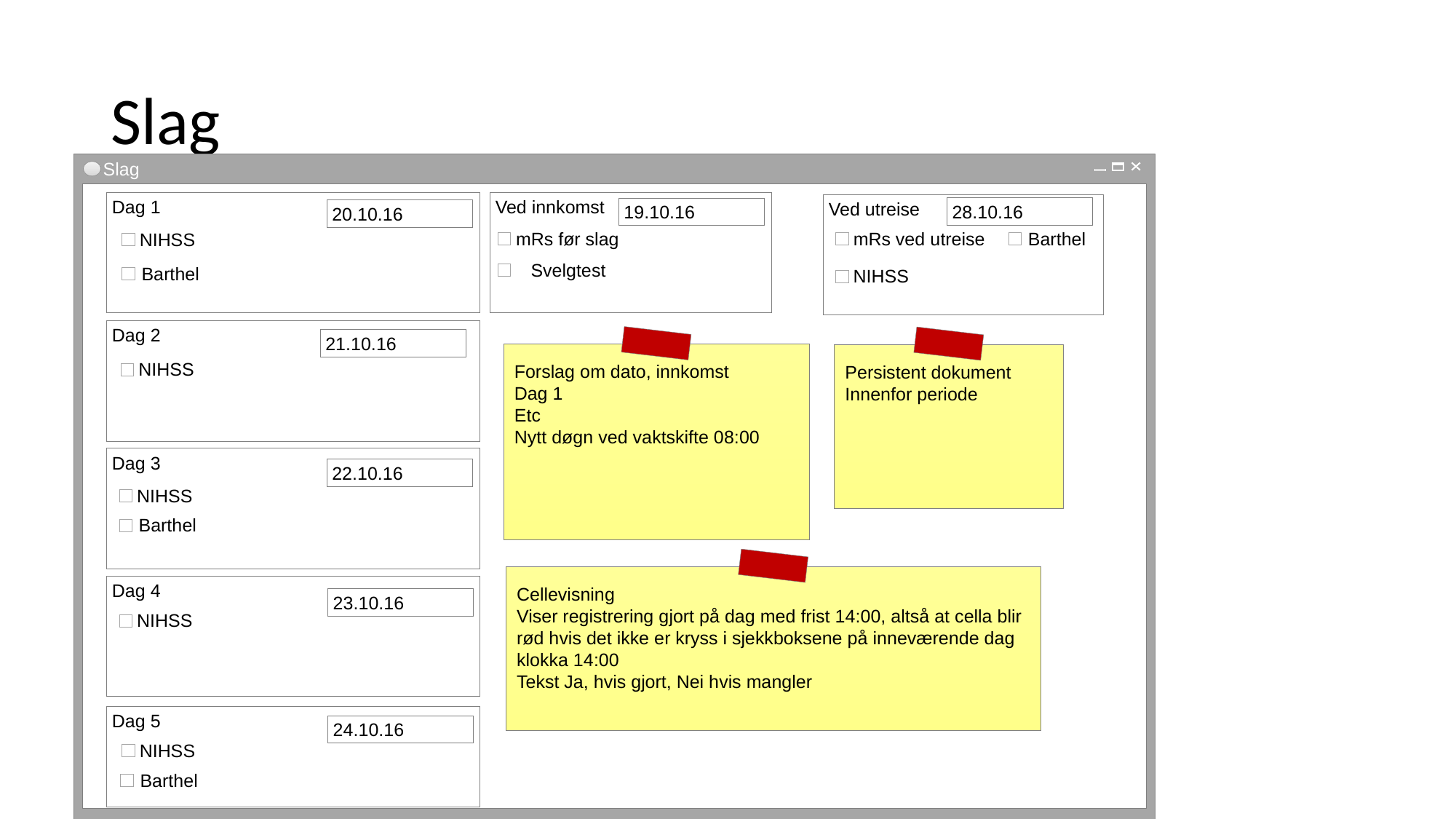

# Slag

Slag

Dag 1
Ved innkomst
Ved utreise
28.10.16
19.10.16
20.10.16
mRs før slag

mRs ved utreise

Barthel

NIHSS

Svelgtest

Barthel

NIHSS

Dag 2
21.10.16

Forslag om dato, innkomst
Dag 1
Etc
Nytt døgn ved vaktskifte 08:00

Persistent dokument
Innenfor periode
NIHSS

Dag 3
22.10.16
NIHSS

Barthel

Cellevisning
Viser registrering gjort på dag med frist 14:00, altså at cella blir rød hvis det ikke er kryss i sjekkboksene på inneværende dag klokka 14:00
Tekst Ja, hvis gjort, Nei hvis mangler
Dag 4
23.10.16
NIHSS

Dag 5
24.10.16
NIHSS

Barthel